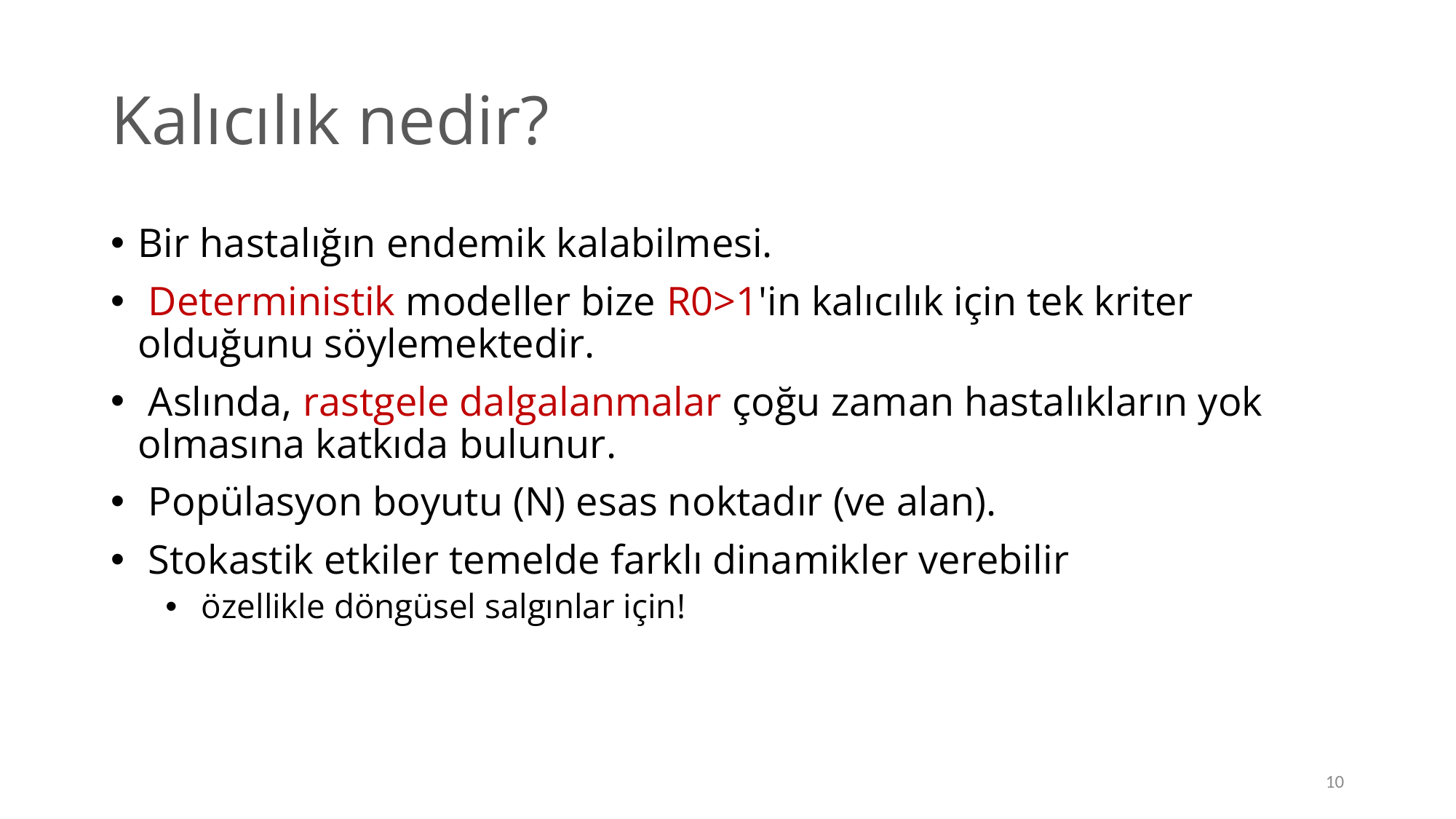

# Kalıcılık nedir?
Bir hastalığın endemik kalabilmesi.
 Deterministik modeller bize R0>1'in kalıcılık için tek kriter olduğunu söylemektedir.
 Aslında, rastgele dalgalanmalar çoğu zaman hastalıkların yok olmasına katkıda bulunur.
 Popülasyon boyutu (N) esas noktadır (ve alan).
 Stokastik etkiler temelde farklı dinamikler verebilir
 özellikle döngüsel salgınlar için!
10